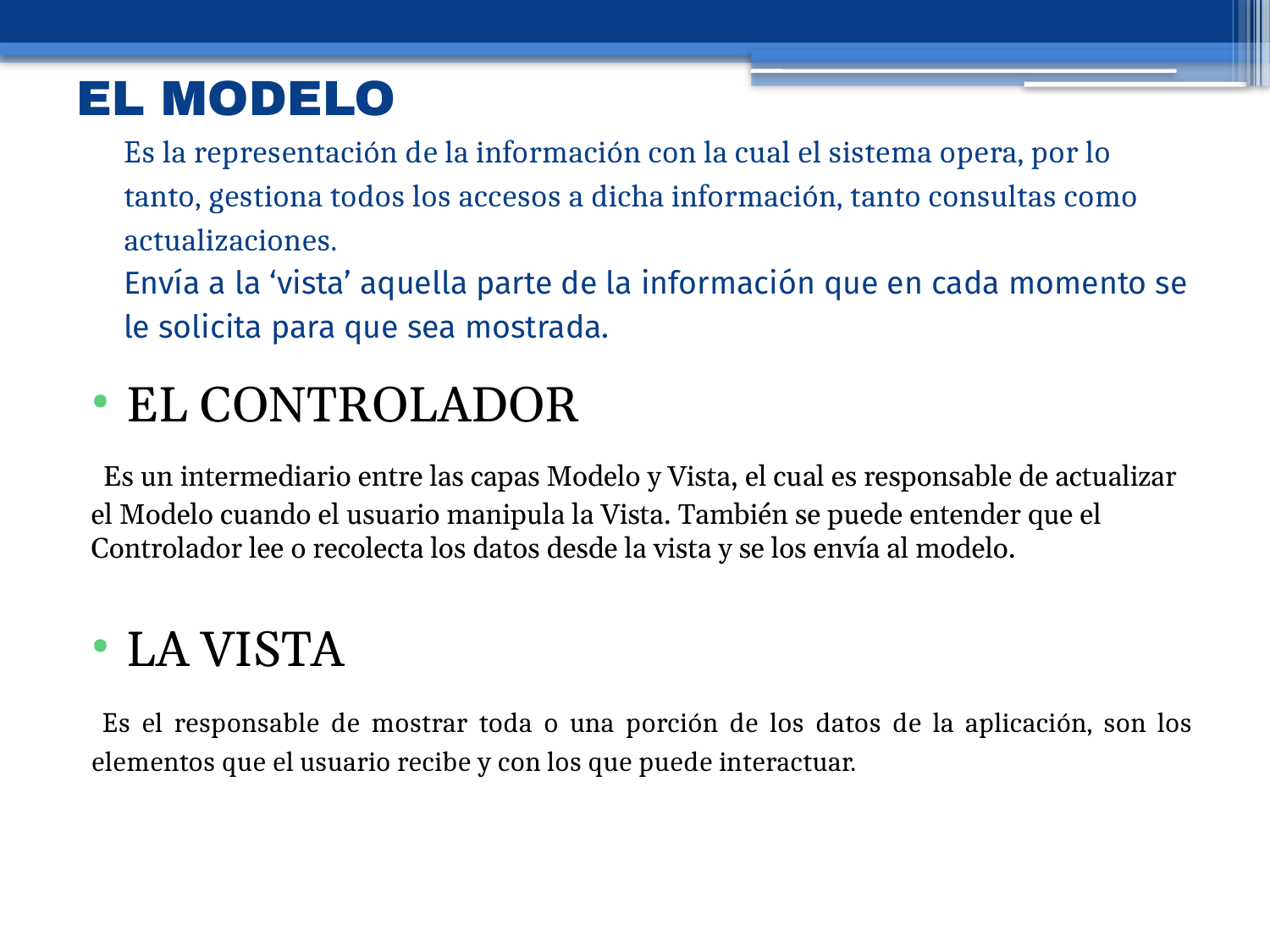

# EL MODELO Es la representación de la información con la cual el sistema opera, por lo tanto, gestiona todos los accesos a dicha información, tanto consultas como actualizaciones. Envía a la ‘vista’ aquella parte de la información que en cada momento se le solicita para que sea mostrada.
EL CONTROLADOR
 Es un intermediario entre las capas Modelo y Vista, el cual es responsable de actualizar el Modelo cuando el usuario manipula la Vista. También se puede entender que el Controlador lee o recolecta los datos desde la vista y se los envía al modelo.

LA VISTA
 Es el responsable de mostrar toda o una porción de los datos de la aplicación, son los elementos que el usuario recibe y con los que puede interactuar.